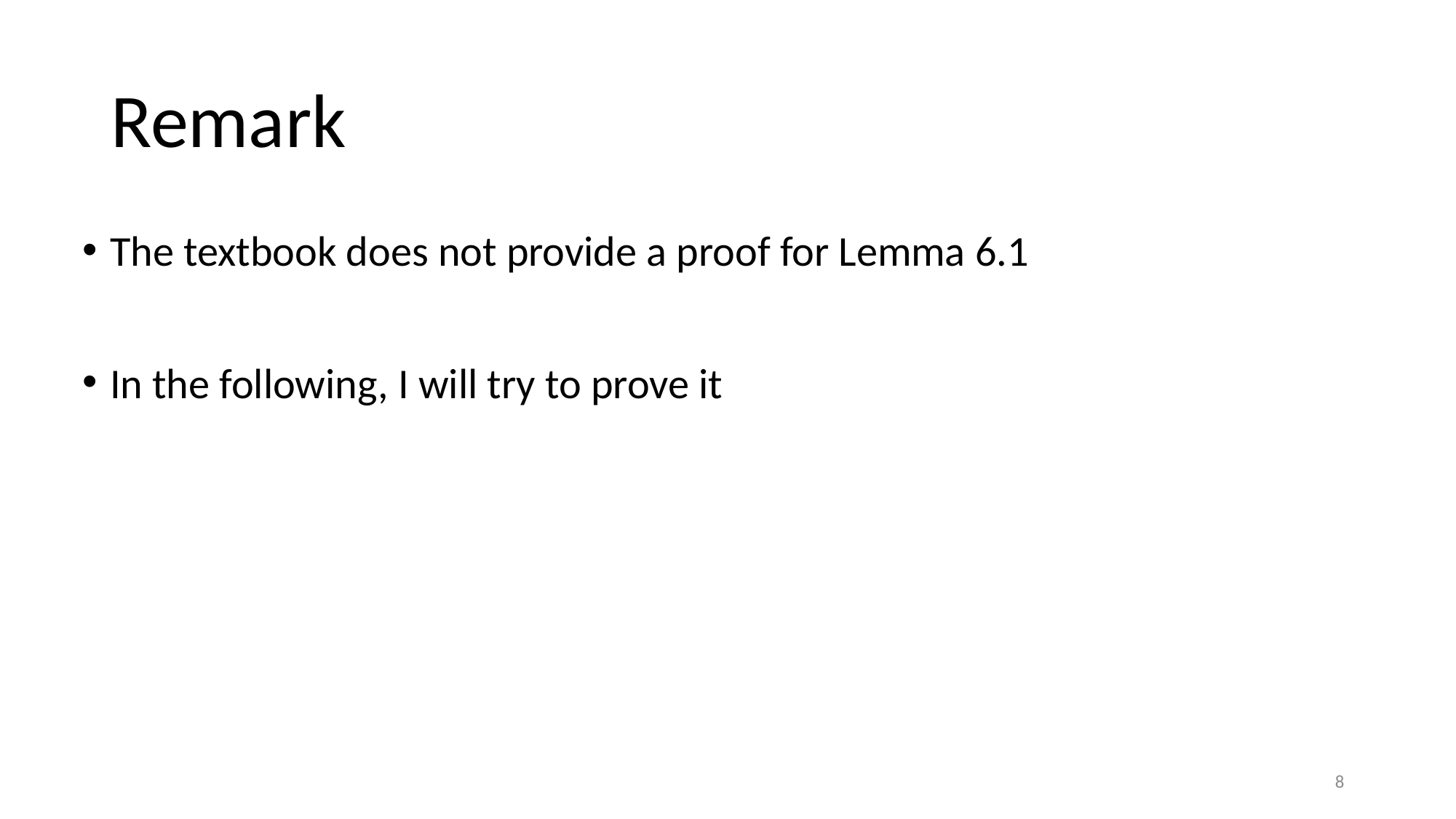

# Remark
The textbook does not provide a proof for Lemma 6.1

In the following, I will try to prove it
8